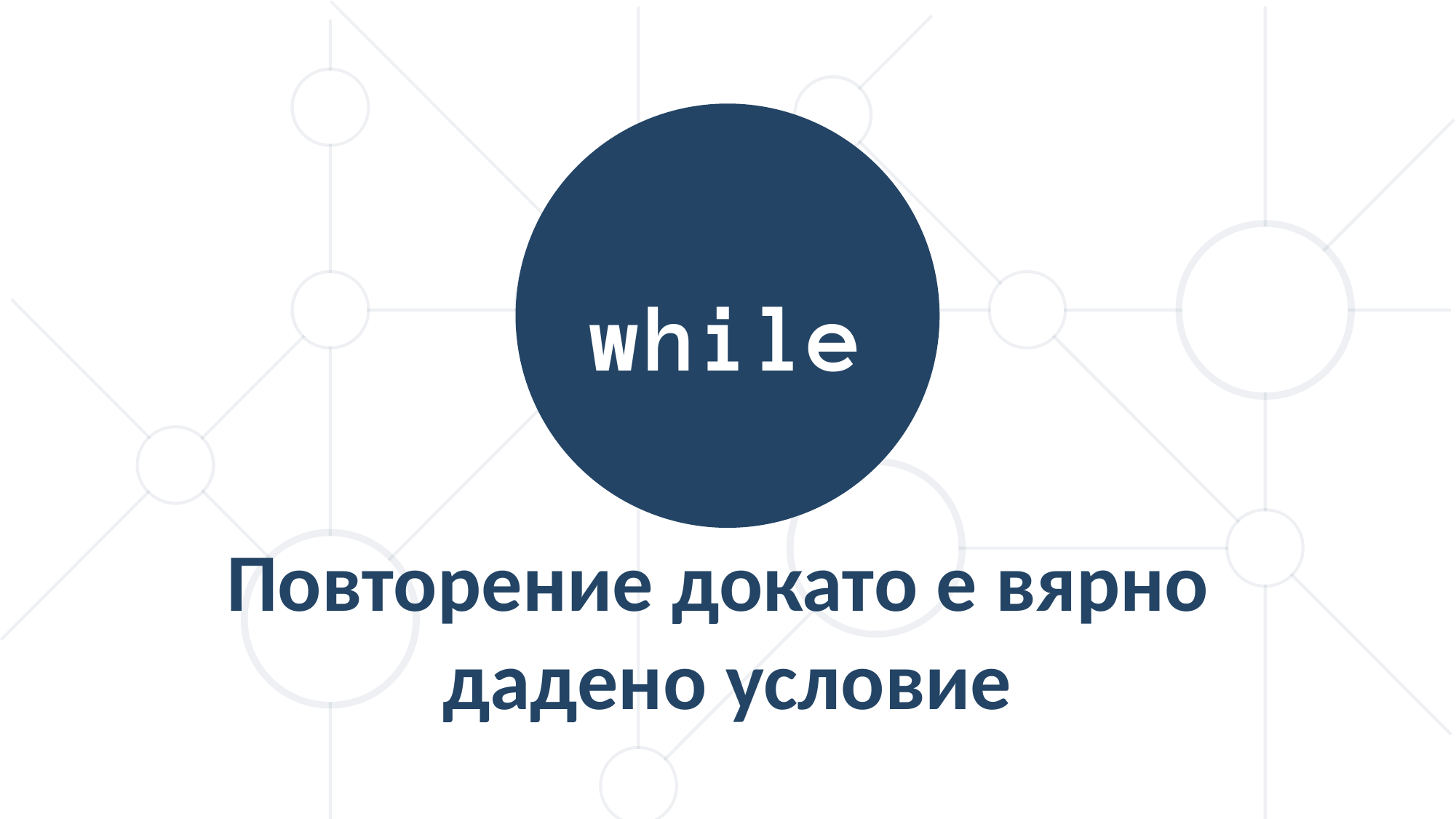

while
Повторение докато е вярно
дадено условие